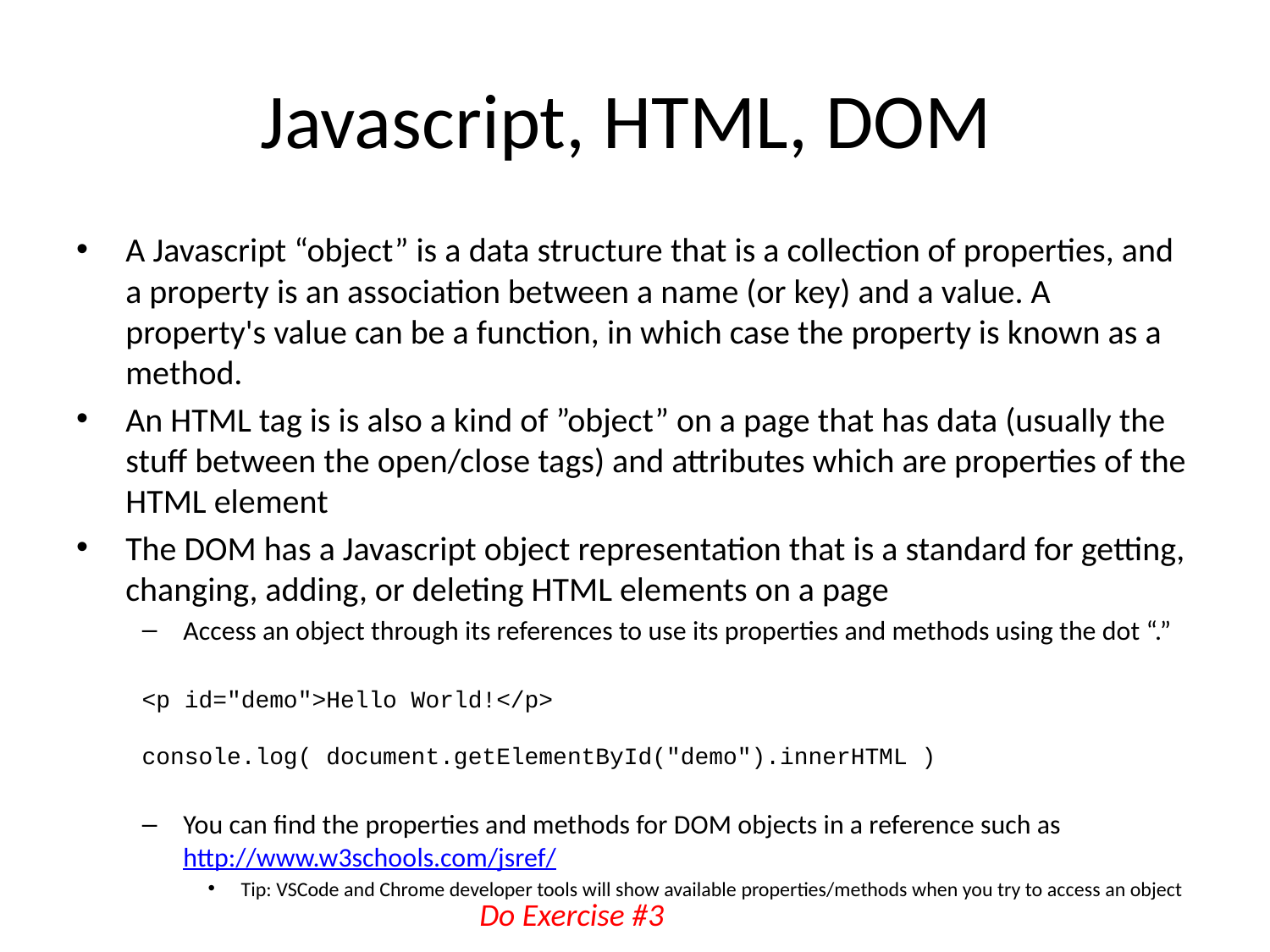

# Javascript, HTML, DOM
A Javascript “object” is a data structure that is a collection of properties, and a property is an association between a name (or key) and a value. A property's value can be a function, in which case the property is known as a method.
An HTML tag is is also a kind of ”object” on a page that has data (usually the stuff between the open/close tags) and attributes which are properties of the HTML element
The DOM has a Javascript object representation that is a standard for getting, changing, adding, or deleting HTML elements on a page
Access an object through its references to use its properties and methods using the dot “.”

<p id="demo">Hello World!</p>
console.log( document.getElementById("demo").innerHTML )
You can find the properties and methods for DOM objects in a reference such as http://www.w3schools.com/jsref/
Tip: VSCode and Chrome developer tools will show available properties/methods when you try to access an object
Do Exercise #3